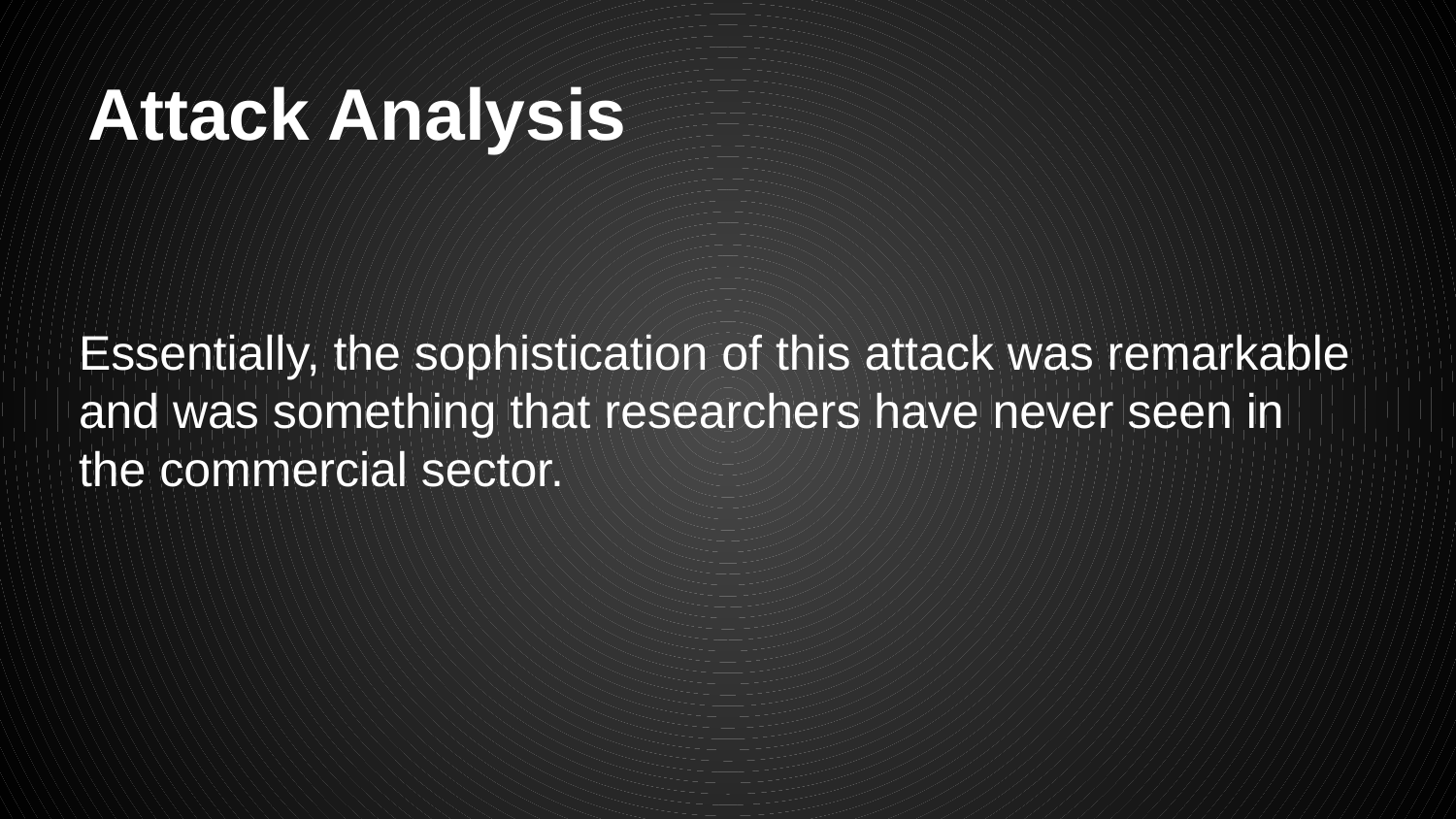

# Attack Analysis
Essentially, the sophistication of this attack was remarkable and was something that researchers have never seen in the commercial sector.